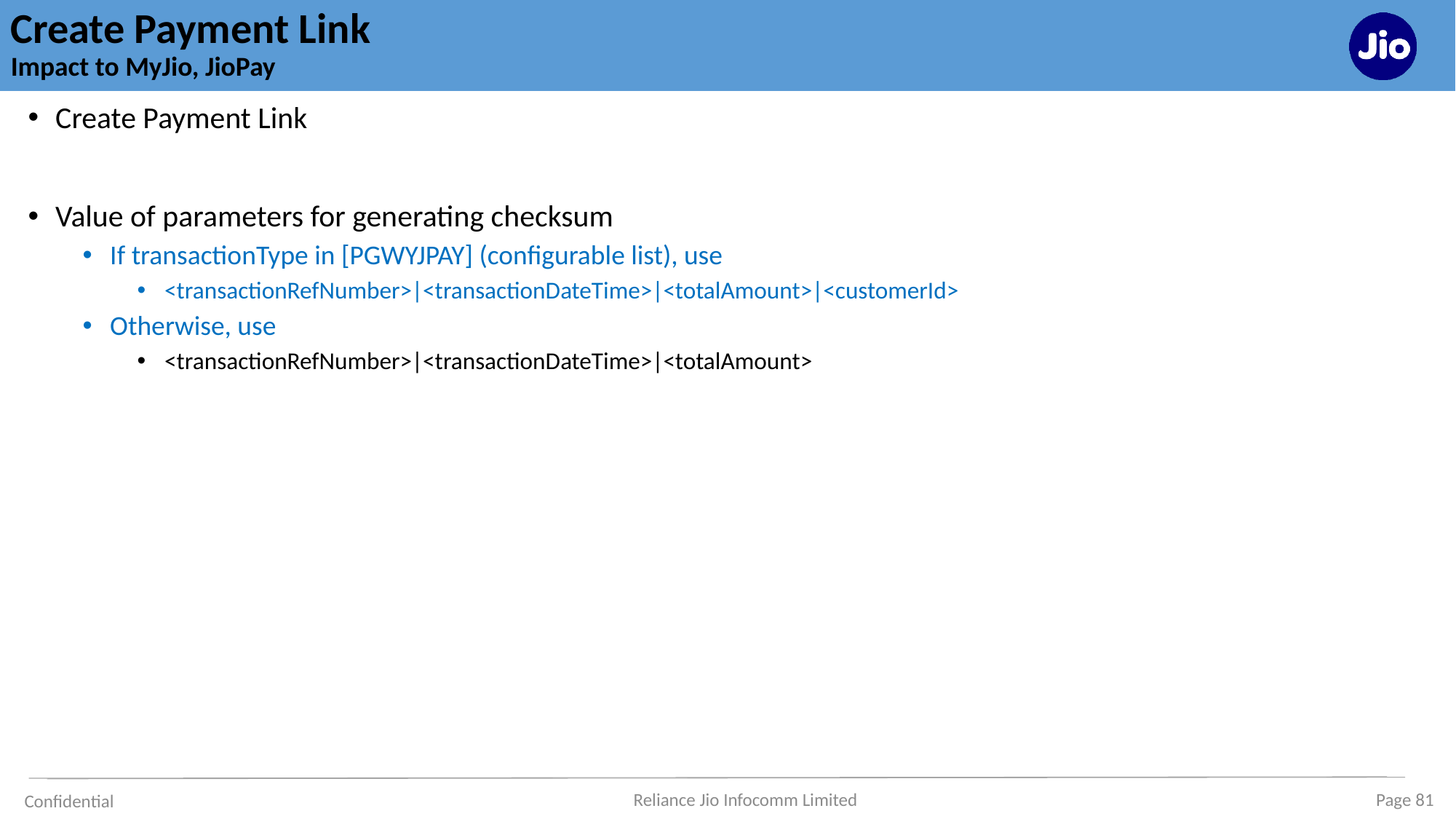

# Create Payment Link Impact to MyJio, JioPay
Create Payment Link

Value of parameters for generating checksum
If transactionType in [PGWYJPAY] (configurable list), use
<transactionRefNumber>|<transactionDateTime>|<totalAmount>|<customerId>
Otherwise, use
<transactionRefNumber>|<transactionDateTime>|<totalAmount>